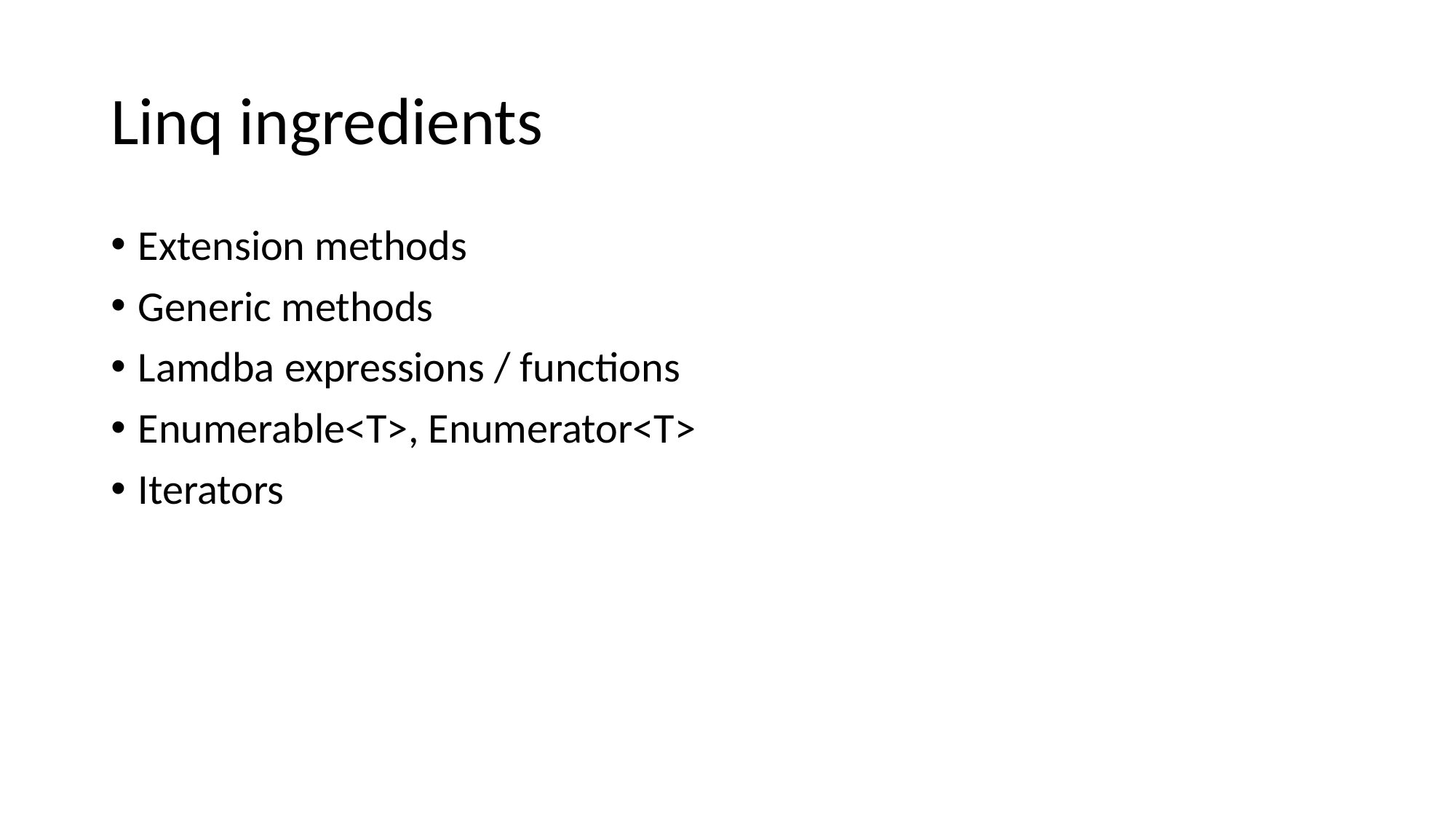

# Linq ingredients
Extension methods
Generic methods
Lamdba expressions / functions
Enumerable<T>, Enumerator<T>
Iterators